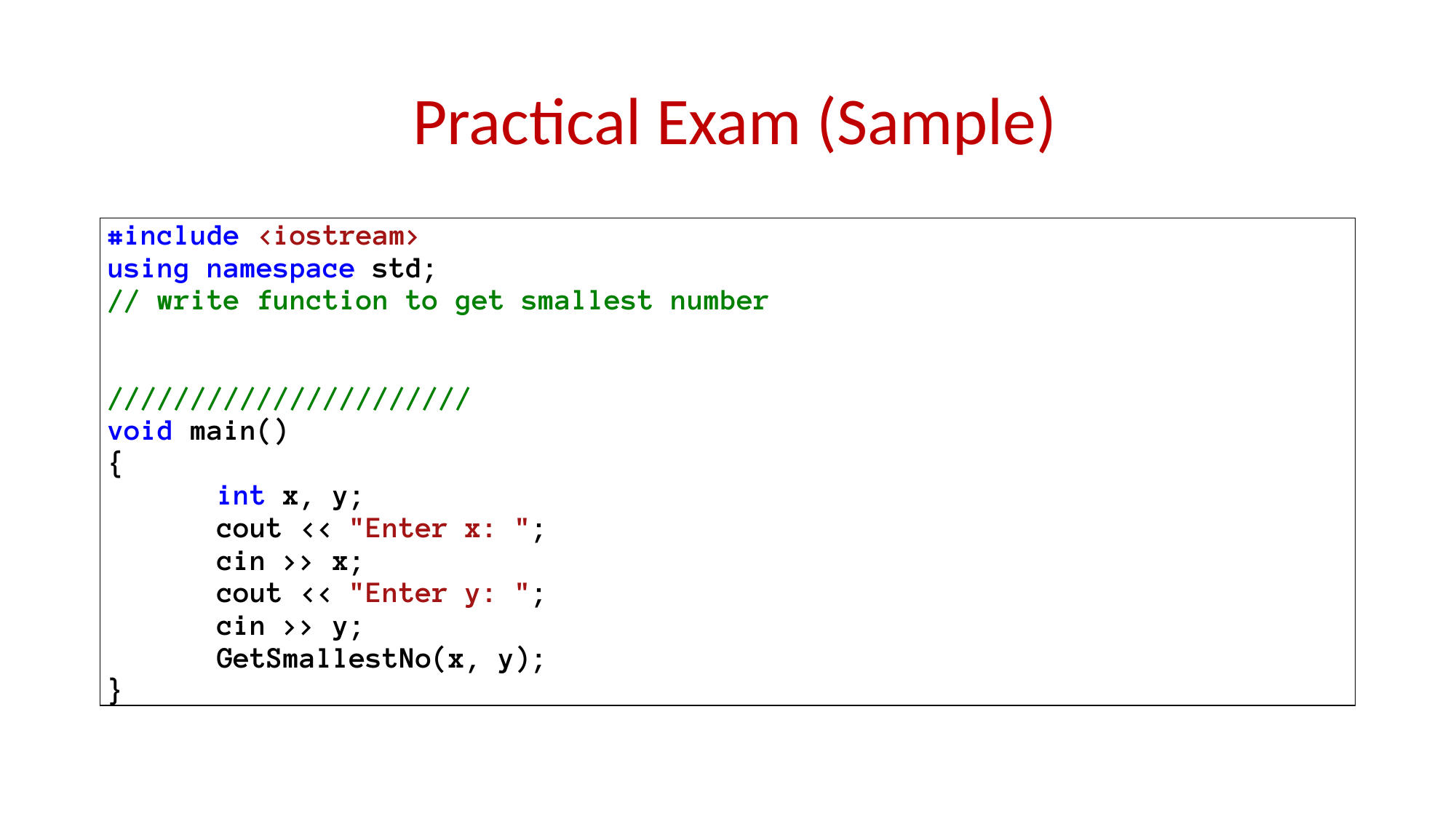

# Practical Exam (Sample)
| #include <iostream> using namespace std; // write function to get smallest number ////////////////////// void main() { int x, y; cout << "Enter x: "; cin >> x; cout << "Enter y: "; cin >> y; GetSmallestNo(x, y); } |
| --- |